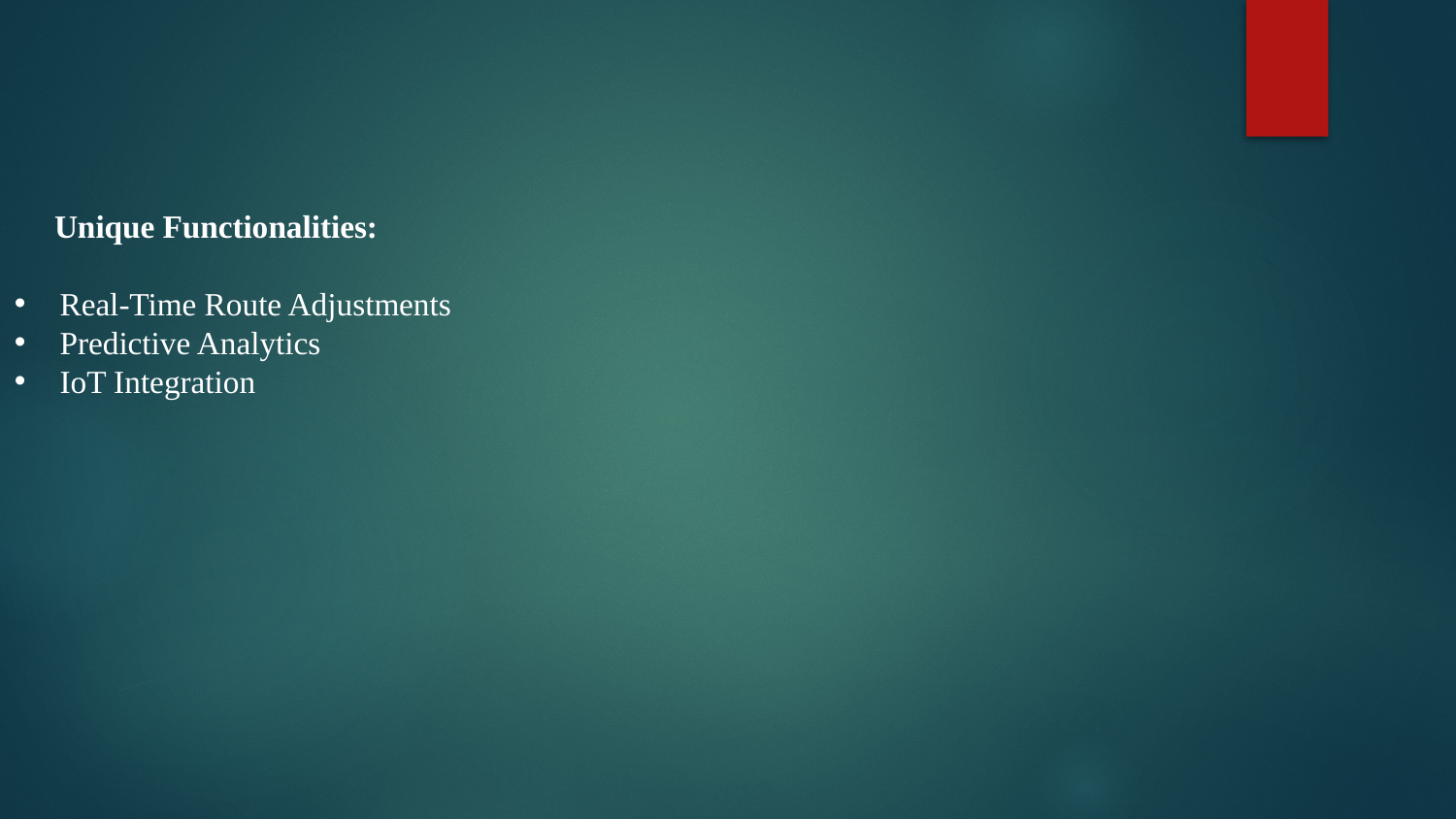

Unique Functionalities:

Real-Time Route Adjustments
Predictive Analytics
IoT Integration